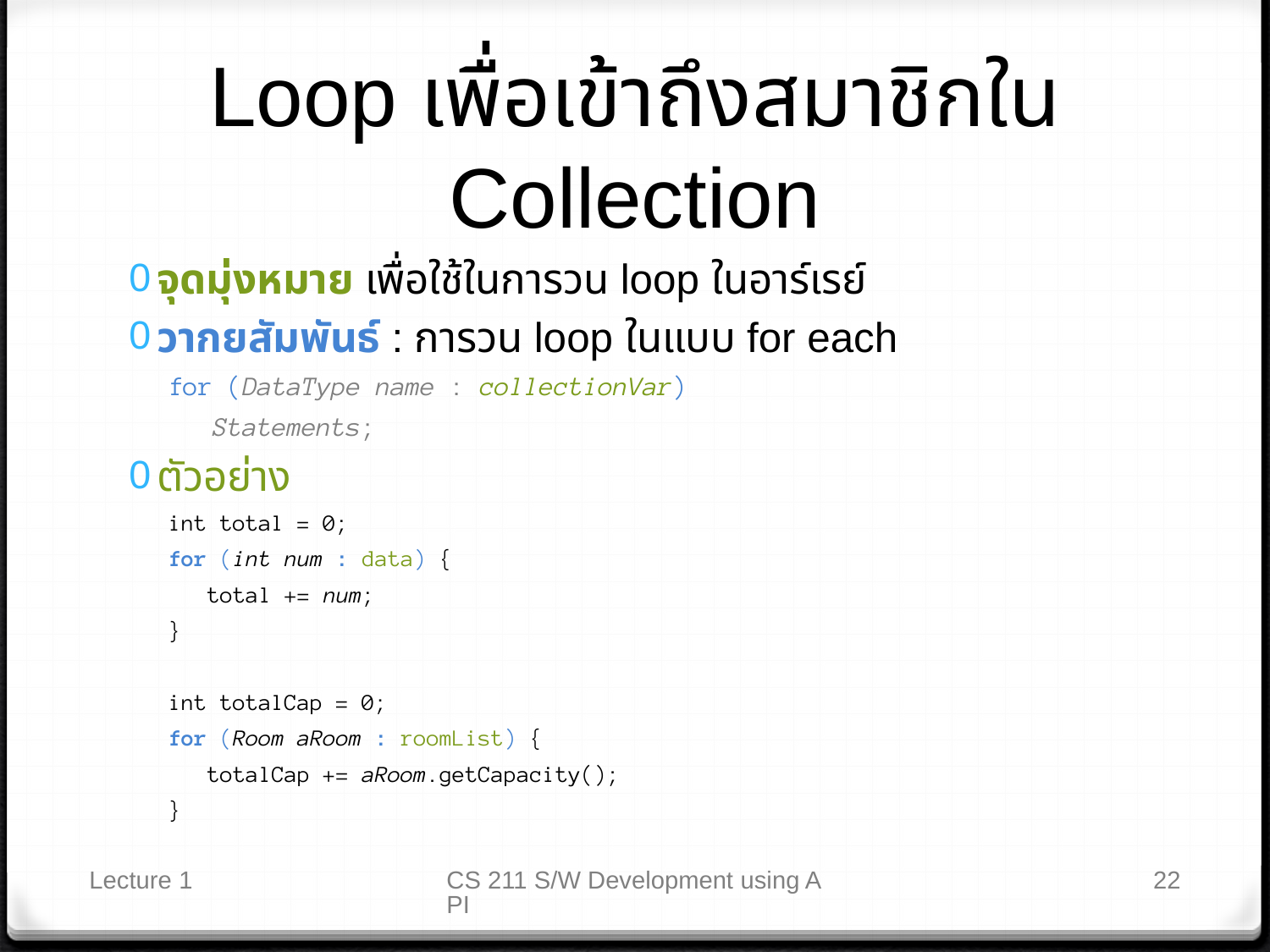

# Loop เพื่อเข้าถึงสมาชิกใน Collection
จุดมุ่งหมาย เพื่อใช้ในการวน loop ในอาร์เรย์
วากยสัมพันธ์ : การวน loop ในแบบ for each
for (DataType name : collectionVar)
   Statements;
ตัวอย่าง
int total = 0;
for (int num : data) {
   total += num;
}

int totalCap = 0;
for (Room aRoom : roomList) {
   totalCap += aRoom.getCapacity();
}
Lecture 1
CS 211 S/W Development using API
22